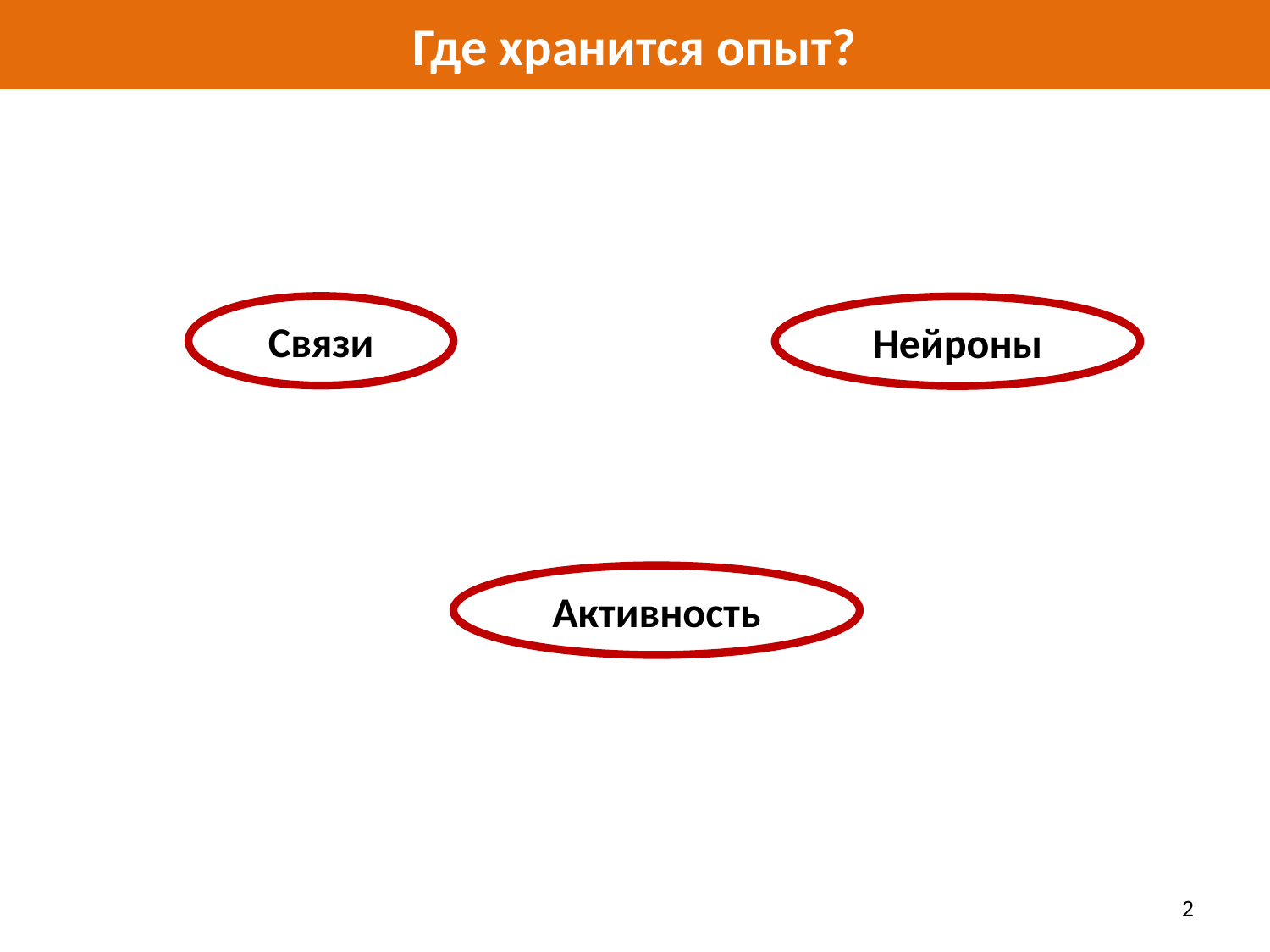

# Где хранится опыт?
Связи
Нейроны
Активность
2